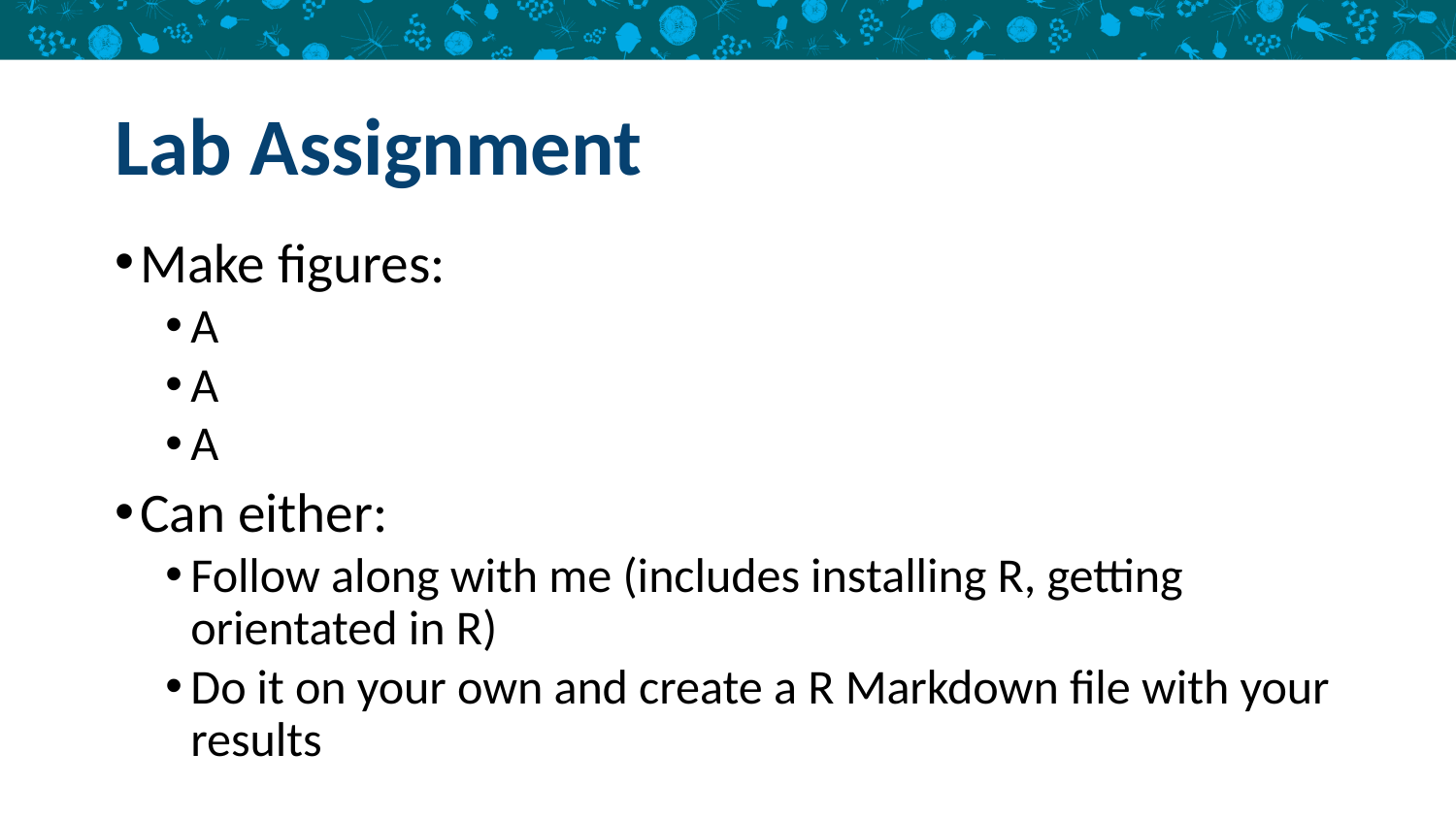

# Lab Assignment
Make figures:
A
A
A
Can either:
Follow along with me (includes installing R, getting orientated in R)
Do it on your own and create a R Markdown file with your results